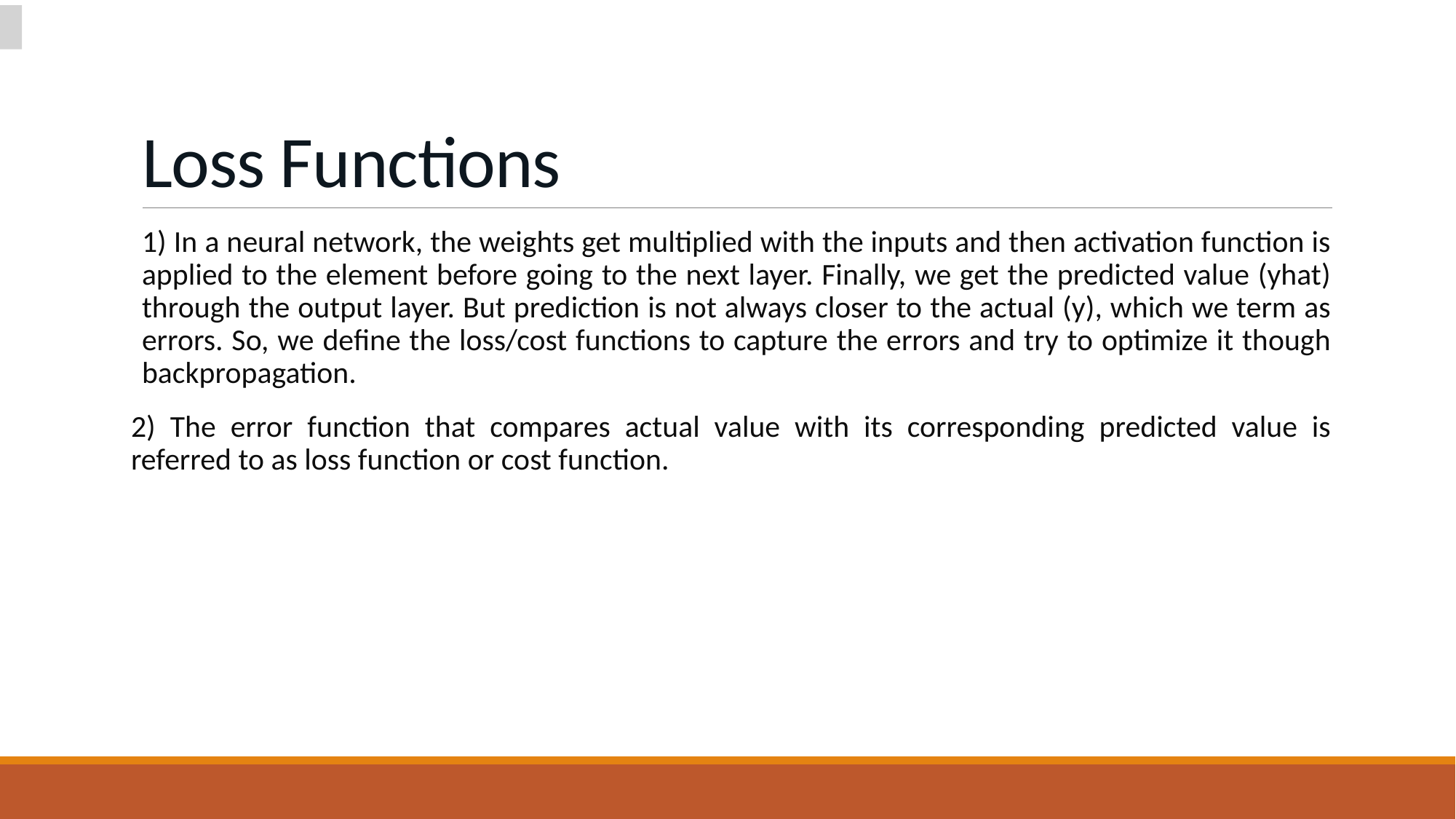

# Loss Functions
1) In a neural network, the weights get multiplied with the inputs and then activation function is applied to the element before going to the next layer. Finally, we get the predicted value (yhat) through the output layer. But prediction is not always closer to the actual (y), which we term as errors. So, we define the loss/cost functions to capture the errors and try to optimize it though backpropagation.
2) The error function that compares actual value with its corresponding predicted value is referred to as loss function or cost function.